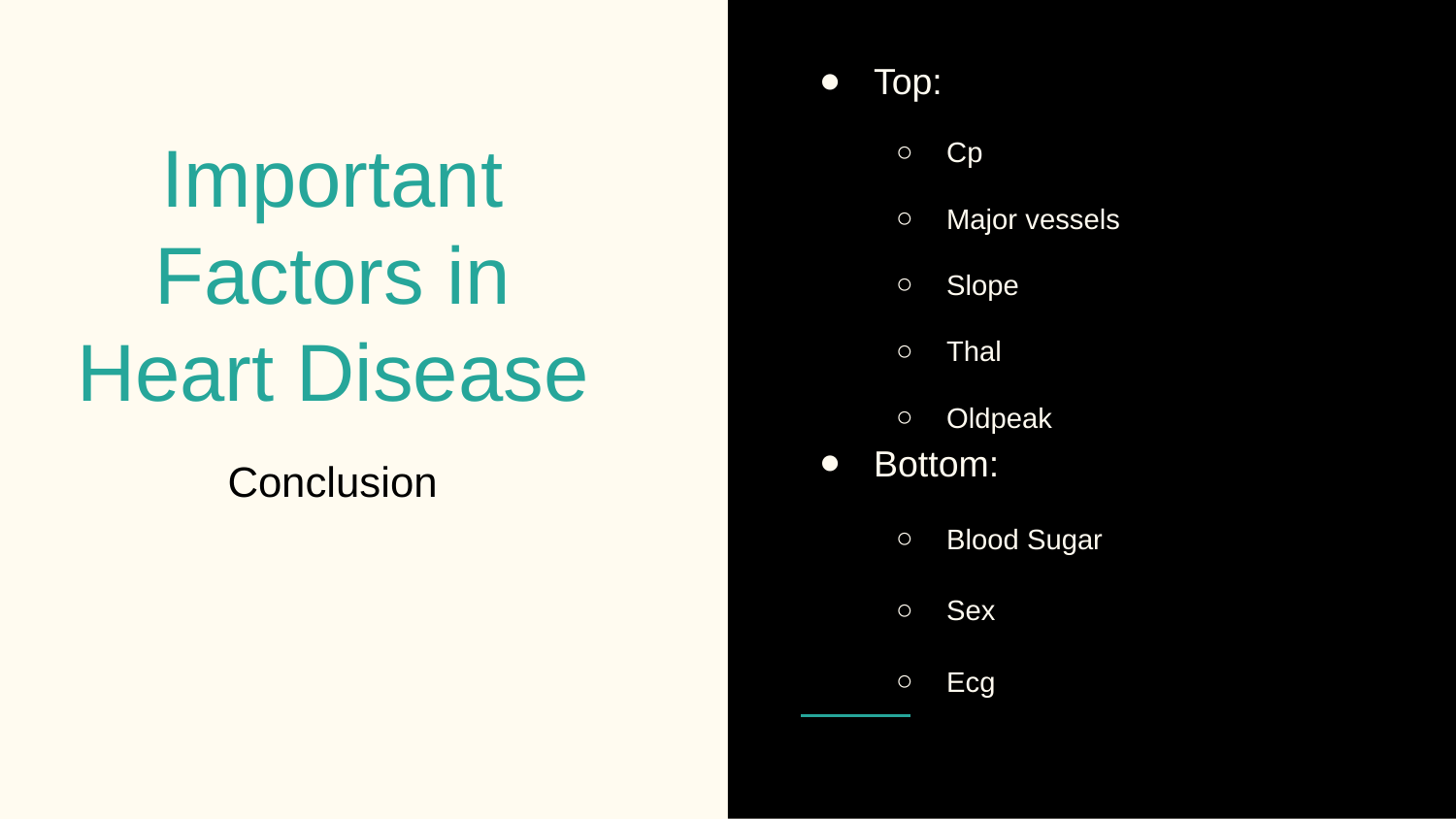

Top:
Cp
Major vessels
Slope
Thal
Oldpeak
Bottom:
Blood Sugar
Sex
Ecg

# Important Factors in Heart Disease
Conclusion